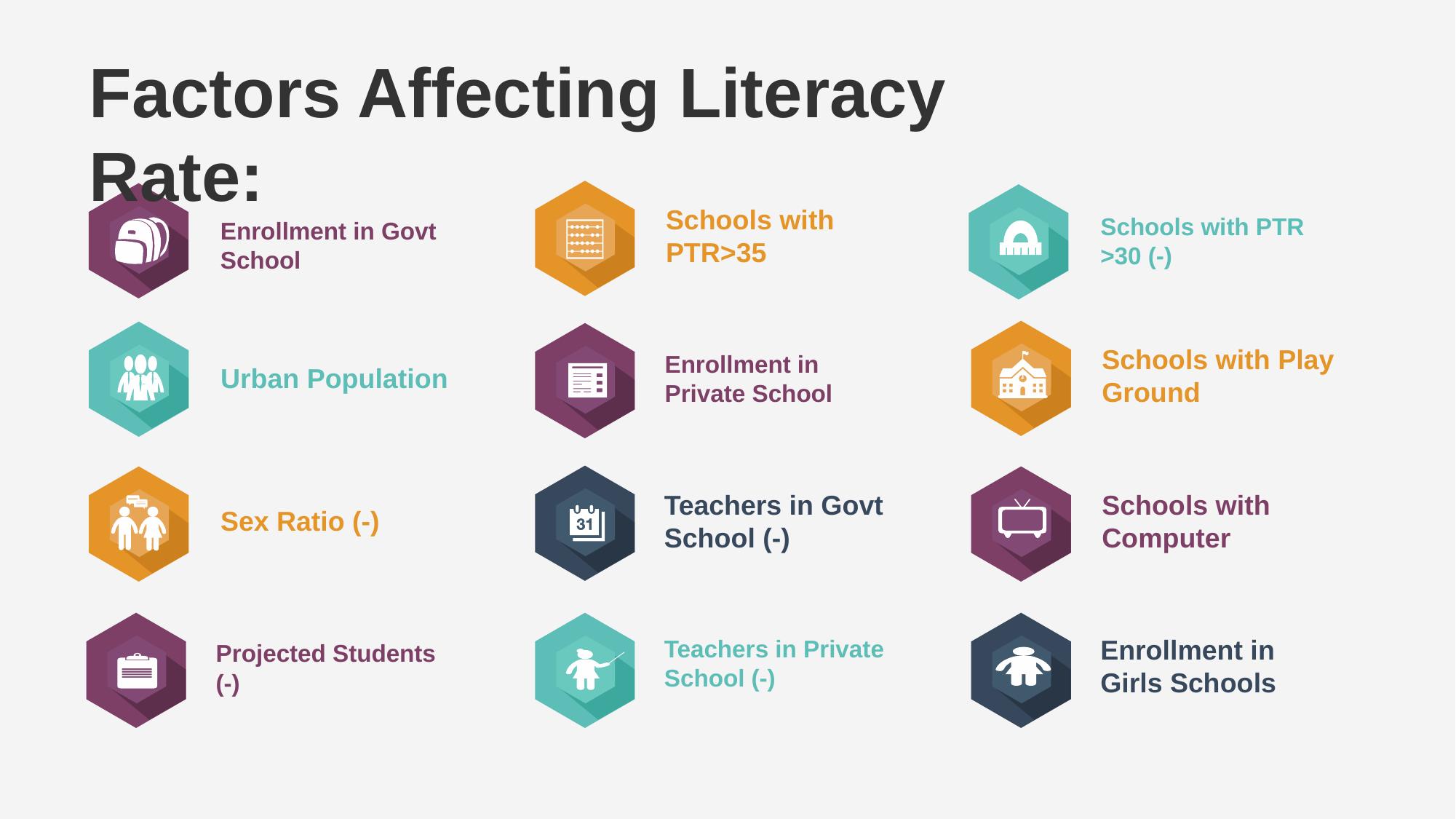

# Factors Affecting Literacy Rate:

Schools with PTR>35

Schools with PTR >30 (-)
Enrollment in Govt School

Schools with Play Ground
Urban Population
Enrollment in Private School

Sex Ratio (-)
Teachers in Govt School (-)
Schools with Computer

Teachers in Private School (-)
Enrollment in Girls Schools

Projected Students (-)